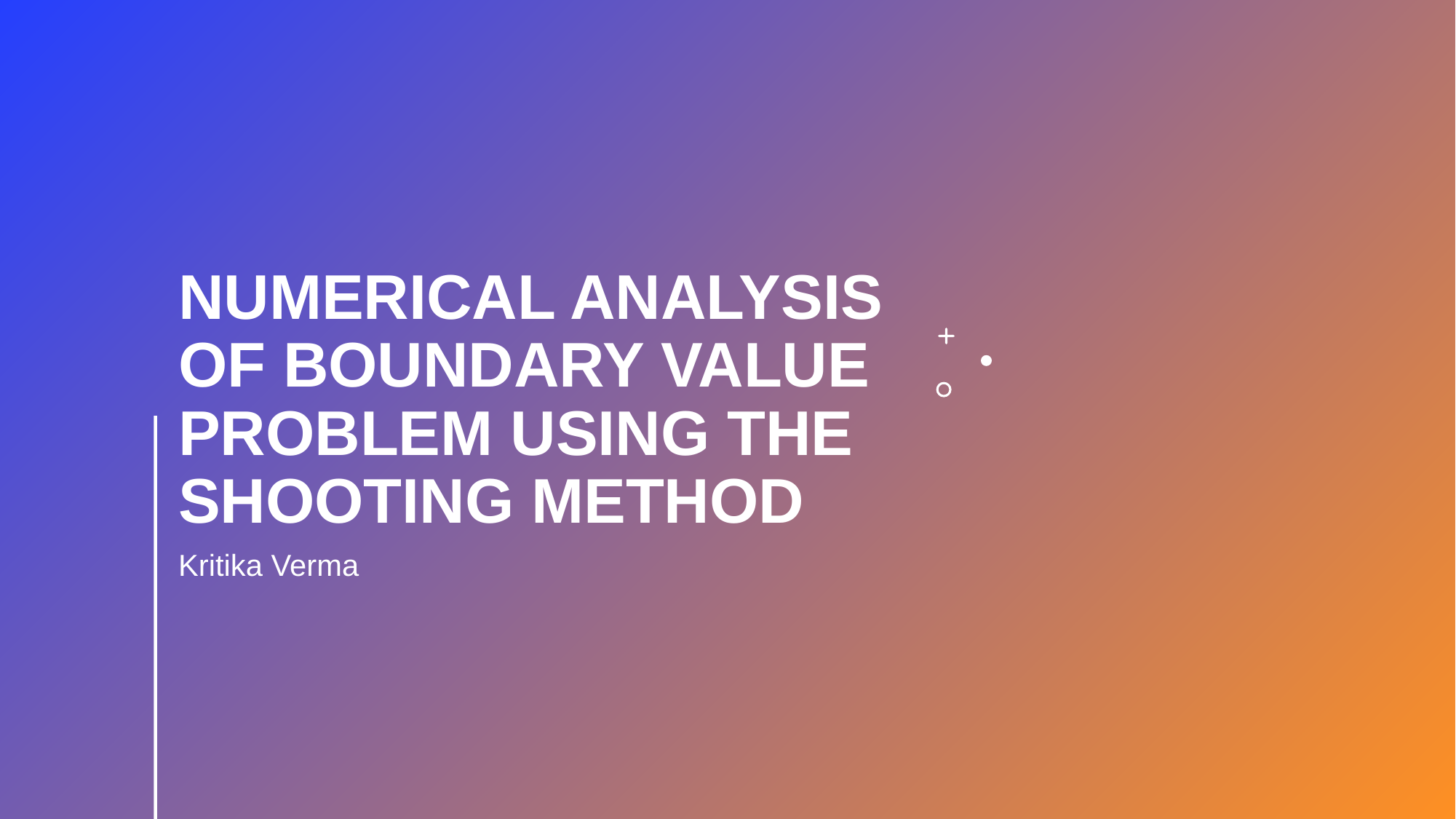

# Numerical Analysis of Boundary Value Problem Using the Shooting Method
Kritika Verma